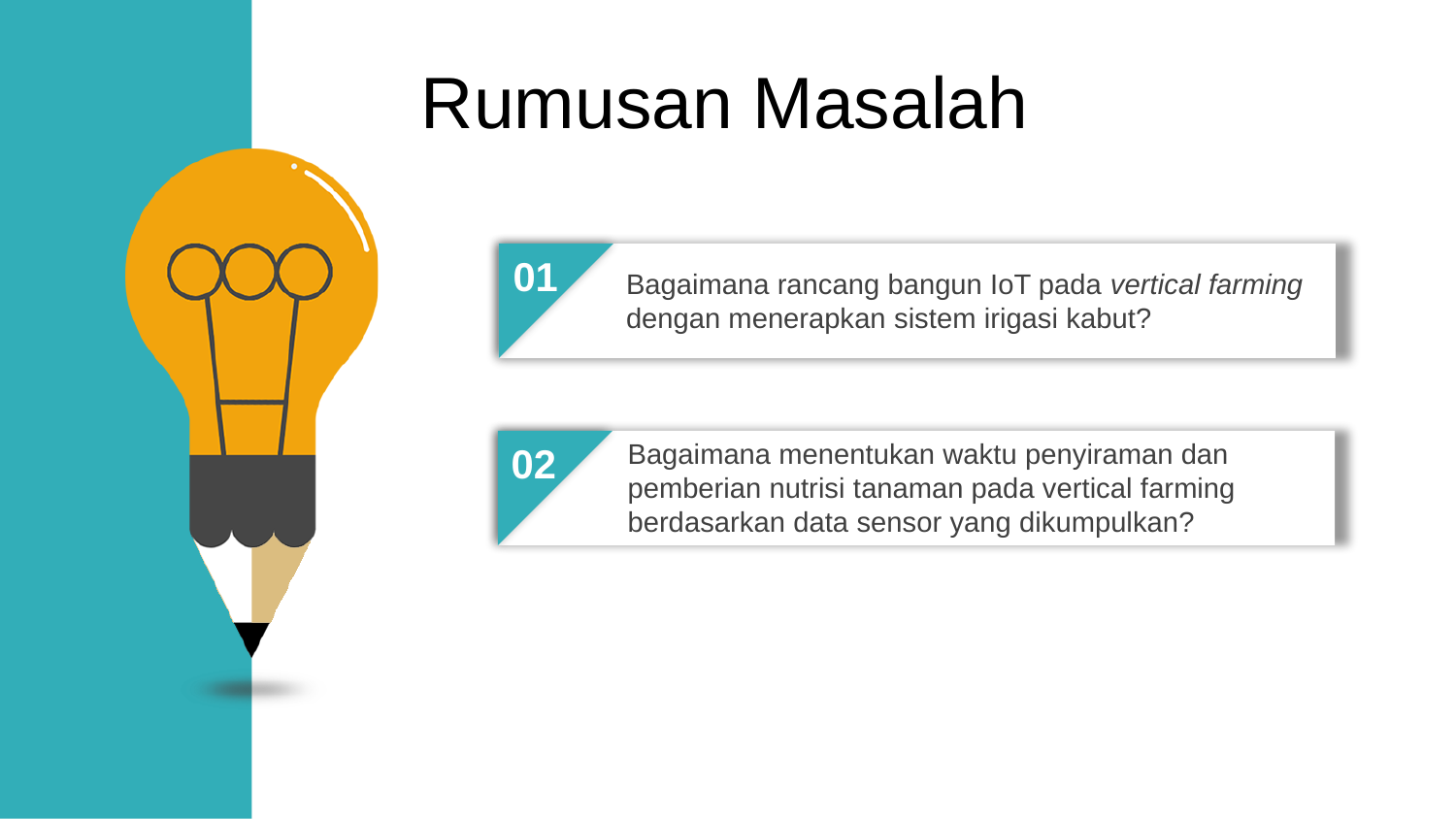

Rumusan Masalah

01
Bagaimana rancang bangun IoT pada vertical farming dengan menerapkan sistem irigasi kabut?
Bagaimana menentukan waktu penyiraman dan pemberian nutrisi tanaman pada vertical farming berdasarkan data sensor yang dikumpulkan?
02